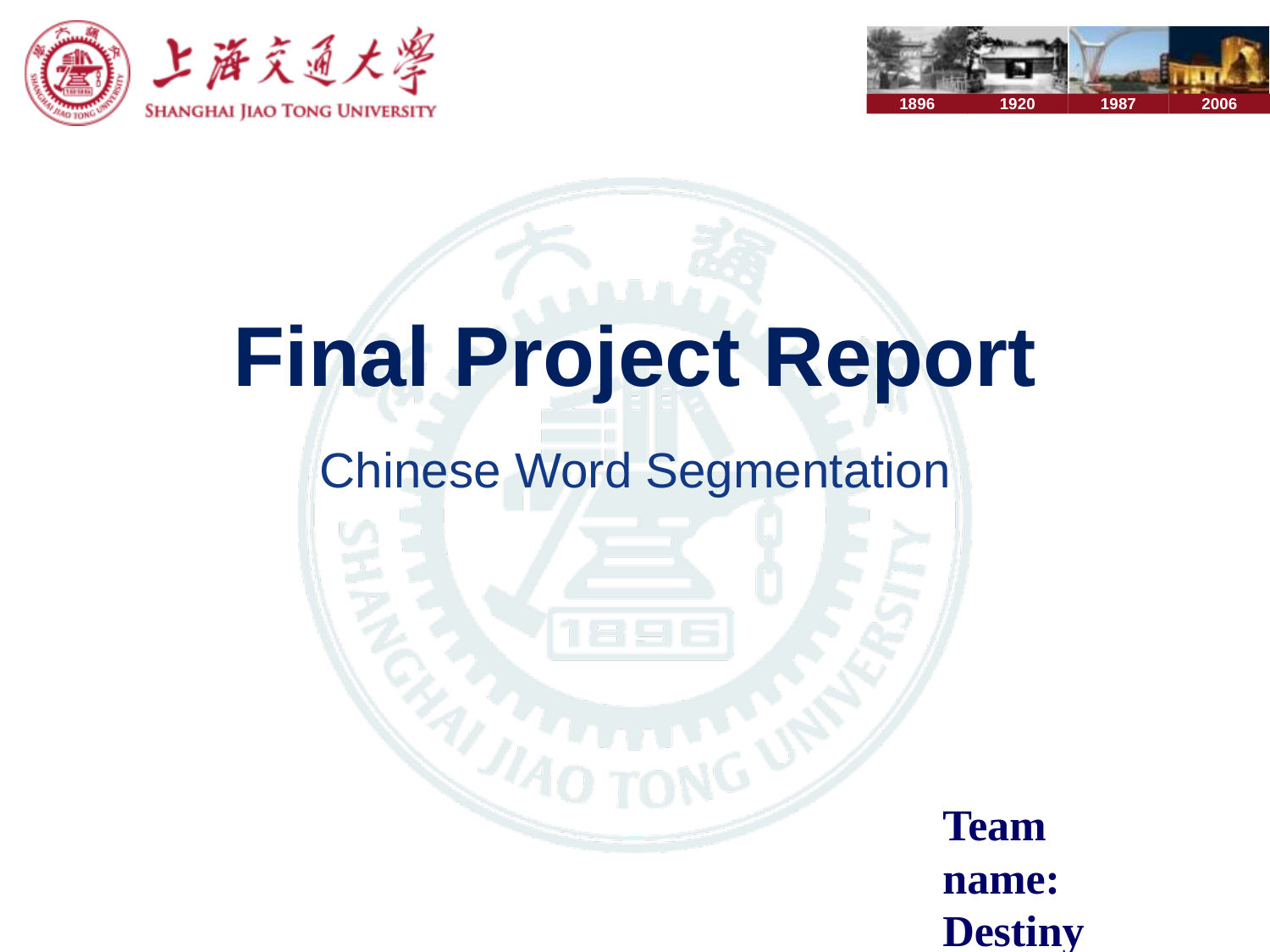

# Final Project Report
Chinese Word Segmentation

Team name: Destiny